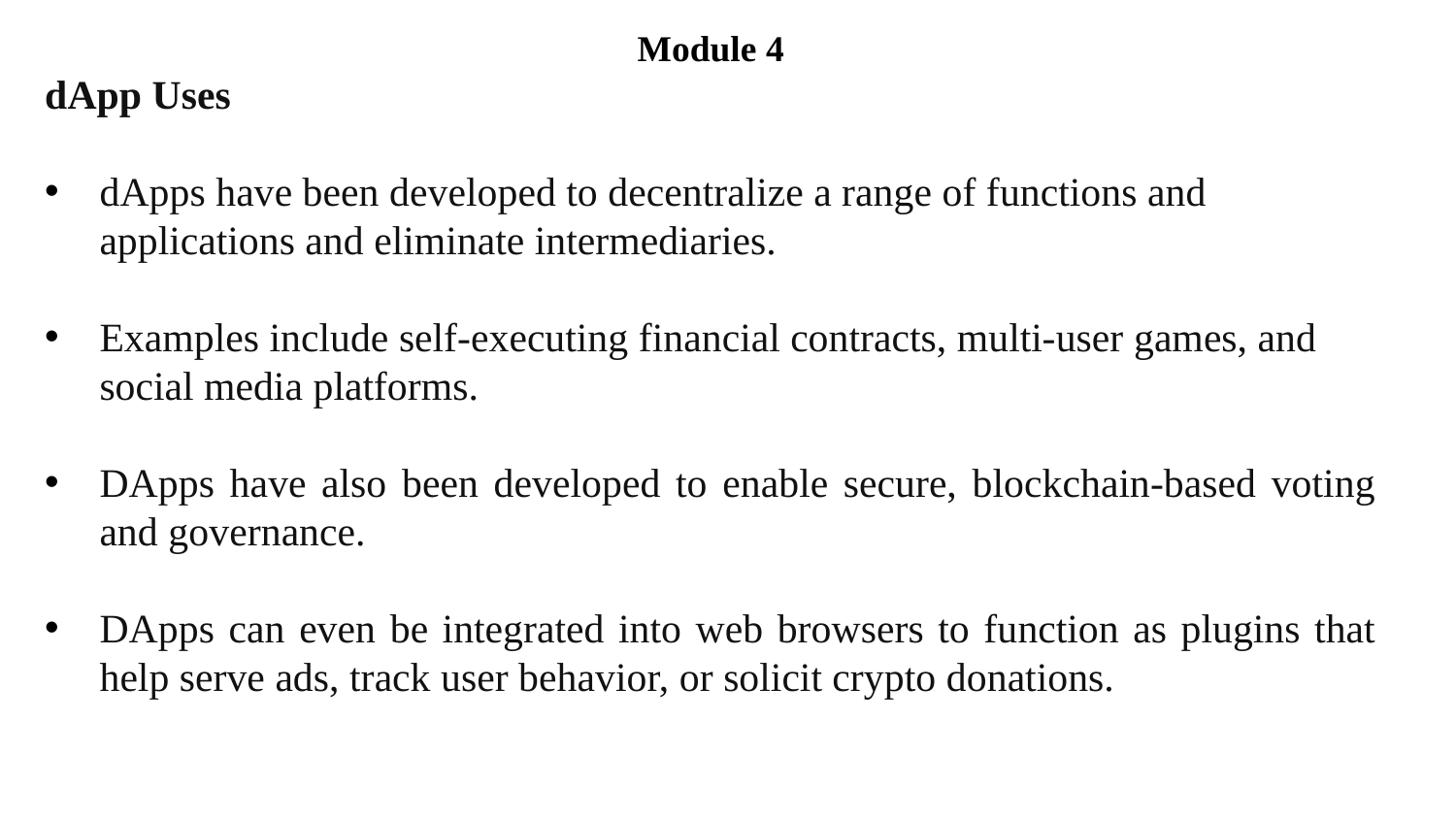

Module 4
dApp Uses

dApps have been developed to decentralize a range of functions and applications and eliminate intermediaries.

Examples include self-executing financial contracts, multi-user games, and social media platforms.

DApps have also been developed to enable secure, blockchain-based voting and governance.

DApps can even be integrated into web browsers to function as plugins that help serve ads, track user behavior, or solicit crypto donations.